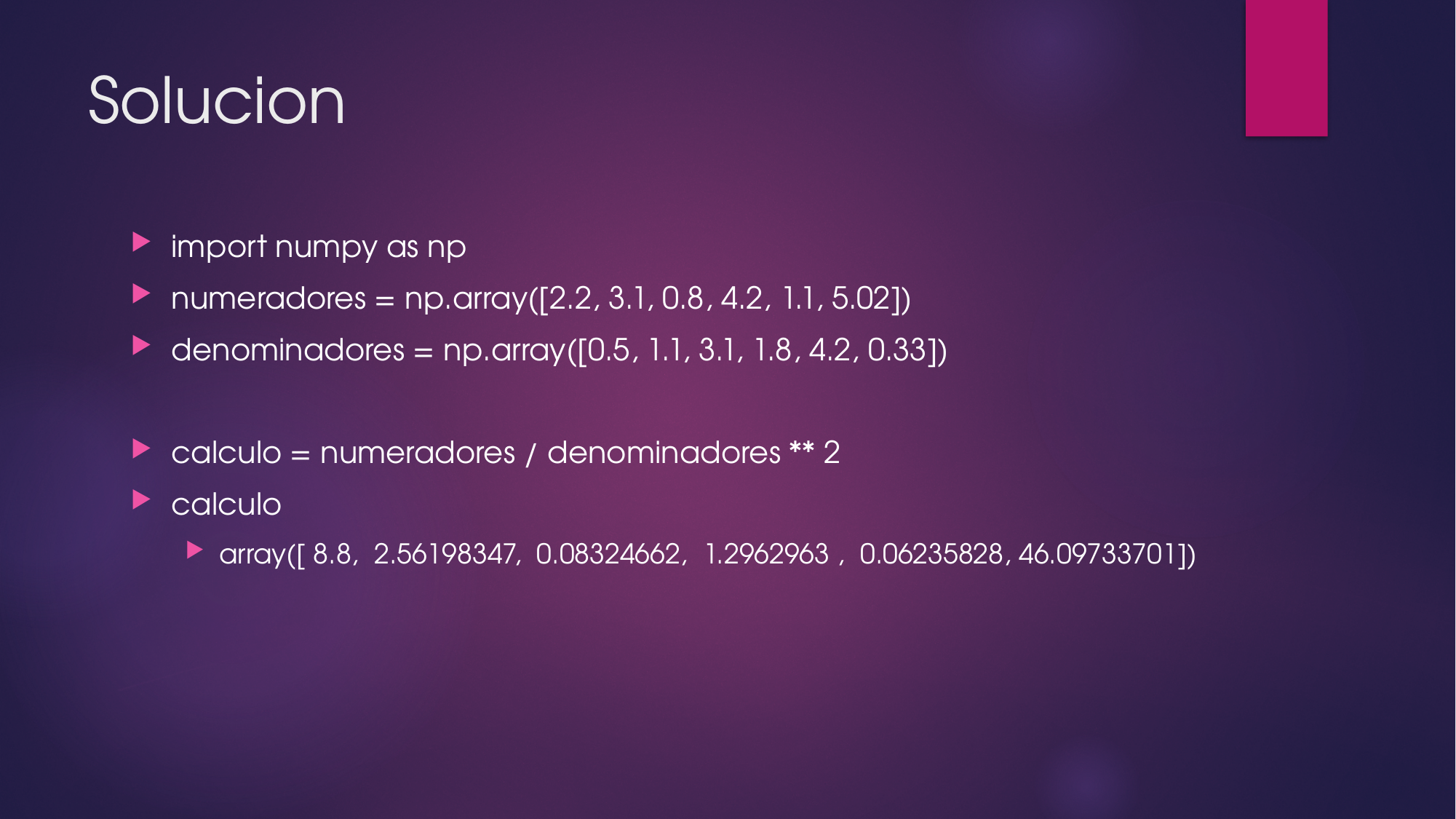

# Solucion
import numpy as np
numeradores = np.array([2.2, 3.1, 0.8, 4.2, 1.1, 5.02])
denominadores = np.array([0.5, 1.1, 3.1, 1.8, 4.2, 0.33])

calculo = numeradores / denominadores ** 2
calculo
array([ 8.8,  2.56198347,  0.08324662,  1.2962963 ,  0.06235828, 46.09733701])